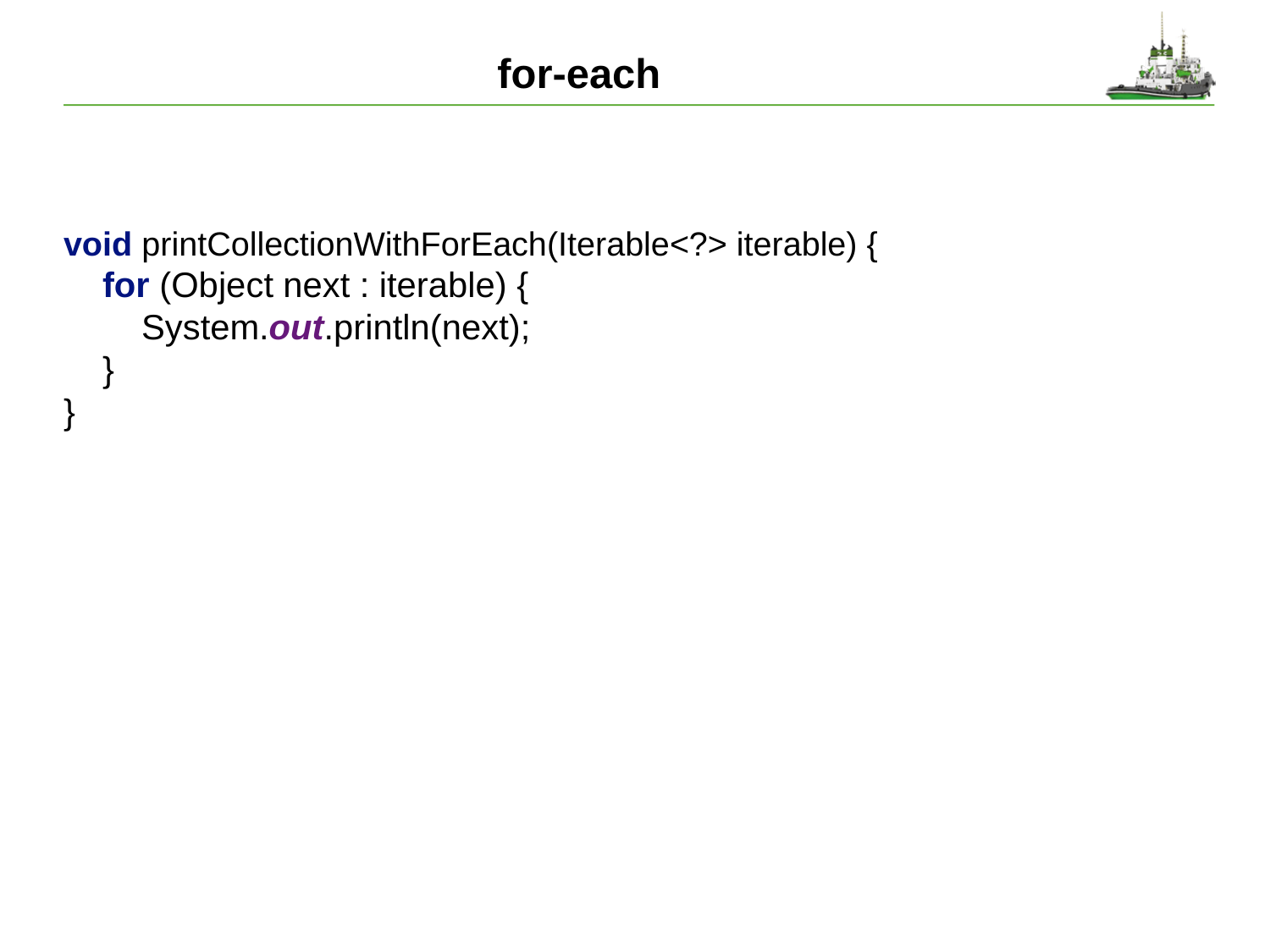

# for-each
void printCollectionWithForEach(Iterable<?> iterable) {
    for (Object next : iterable) {
        System.out.println(next);
    }
}